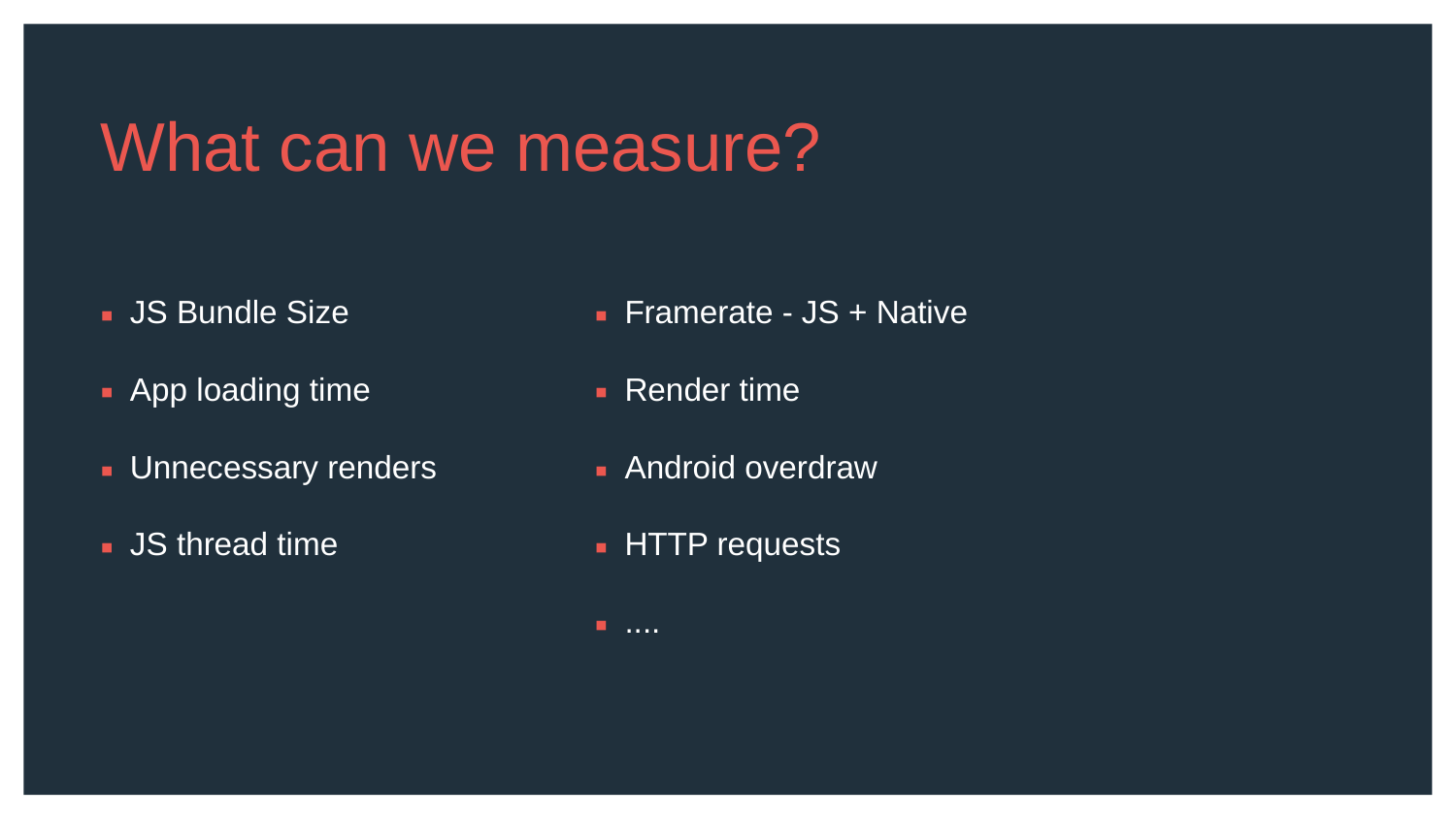

What can we measure?
JS Bundle Size
App loading time
Unnecessary renders
JS thread time

Framerate - JS + Native
Render time
Android overdraw
HTTP requests
....